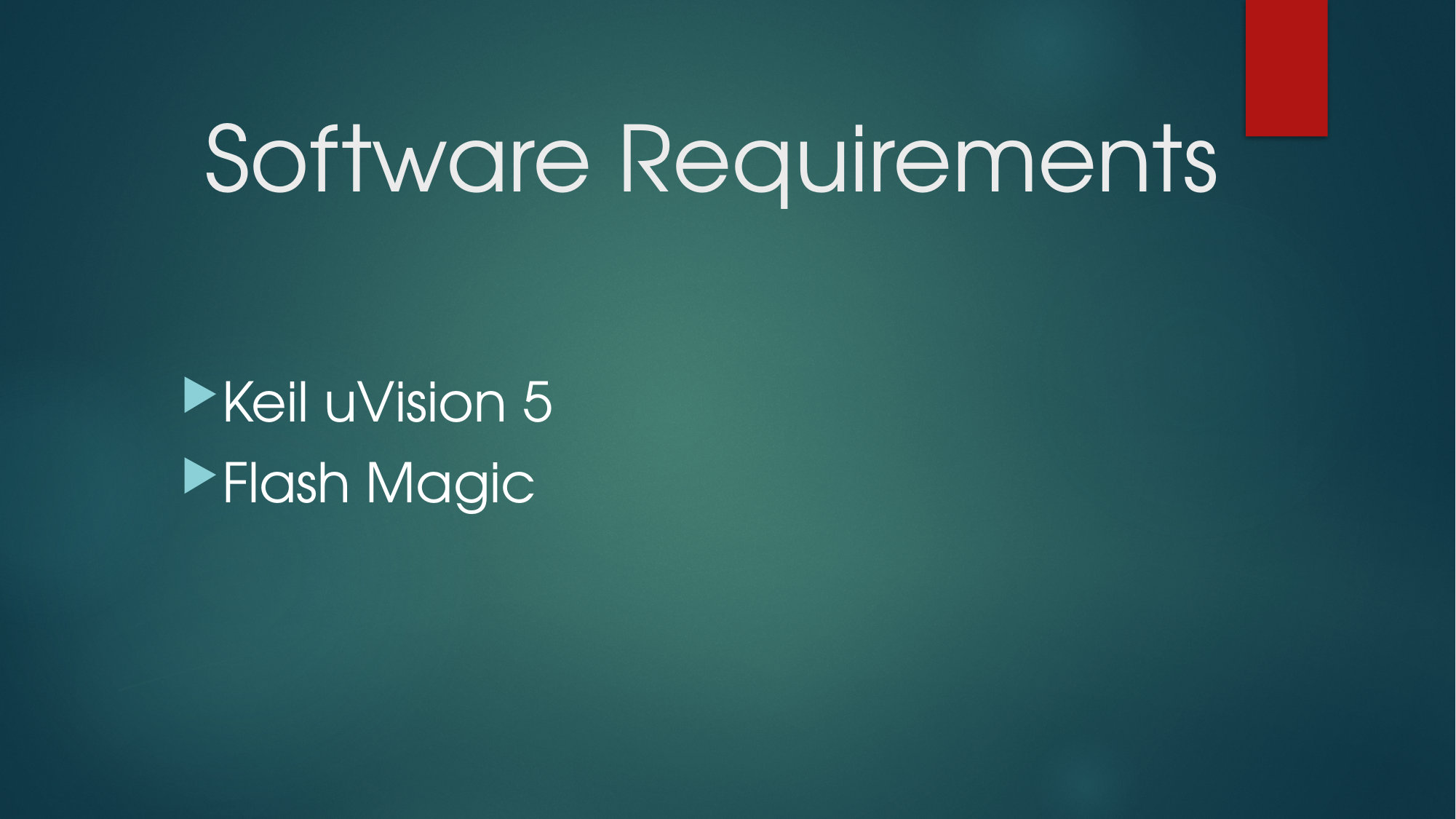

# Software Requirements
Keil uVision 5
Flash Magic